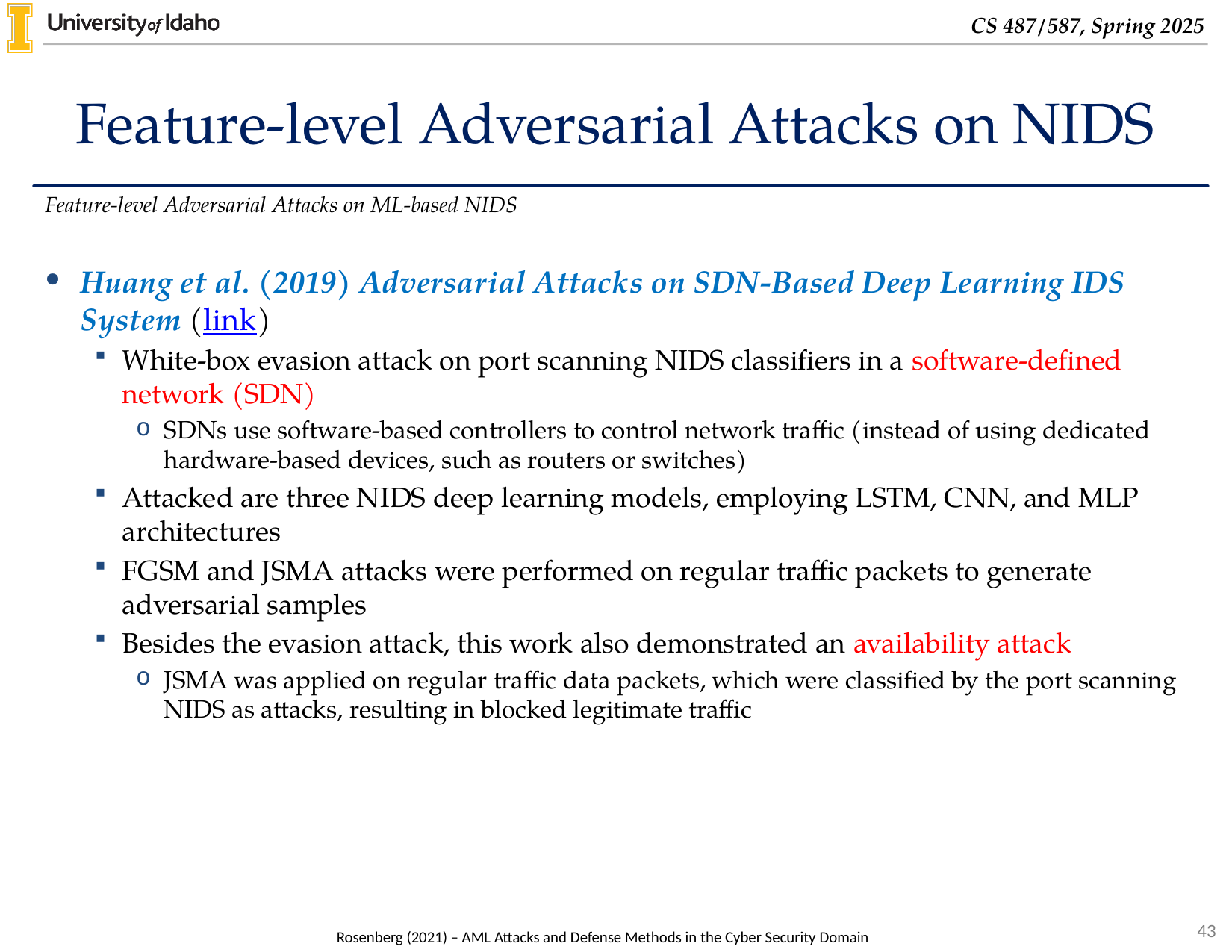

# Feature-level Adversarial Attacks on NIDS
Feature-level Adversarial Attacks on ML-based NIDS

Huang et al. (2019) Adversarial Attacks on SDN-Based Deep Learning IDS System (link)
White-box evasion attack on port scanning NIDS classifiers in a software-defined network (SDN)
SDNs use software-based controllers to control network traffic (instead of using dedicated hardware-based devices, such as routers or switches)
Attacked are three NIDS deep learning models, employing LSTM, CNN, and MLP architectures
FGSM and JSMA attacks were performed on regular traffic packets to generate adversarial samples
Besides the evasion attack, this work also demonstrated an availability attack
JSMA was applied on regular traffic data packets, which were classified by the port scanning NIDS as attacks, resulting in blocked legitimate traffic

Rosenberg (2021) – AML Attacks and Defense Methods in the Cyber Security Domain